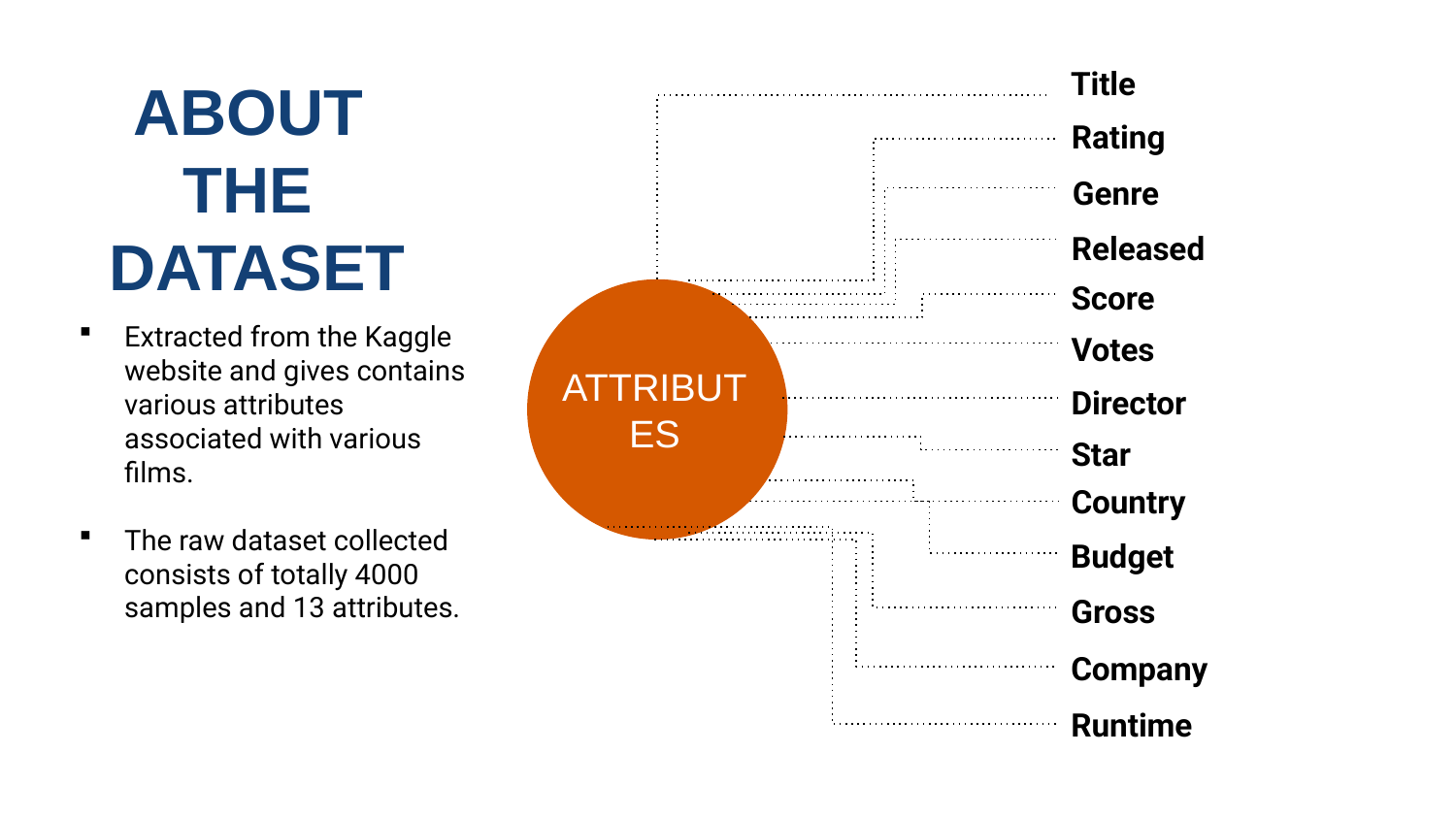

Title
Rating
# ABOUT  THE  DATASET
Genre
Released

Score
Extracted from the Kaggle website and gives contains various attributes associated with various films.

The raw dataset collected consists of totally 4000 samples and 13 attributes.
Votes
ATTRIBUTES

Director
Star
Country
Budget
Gross

Company
Runtime